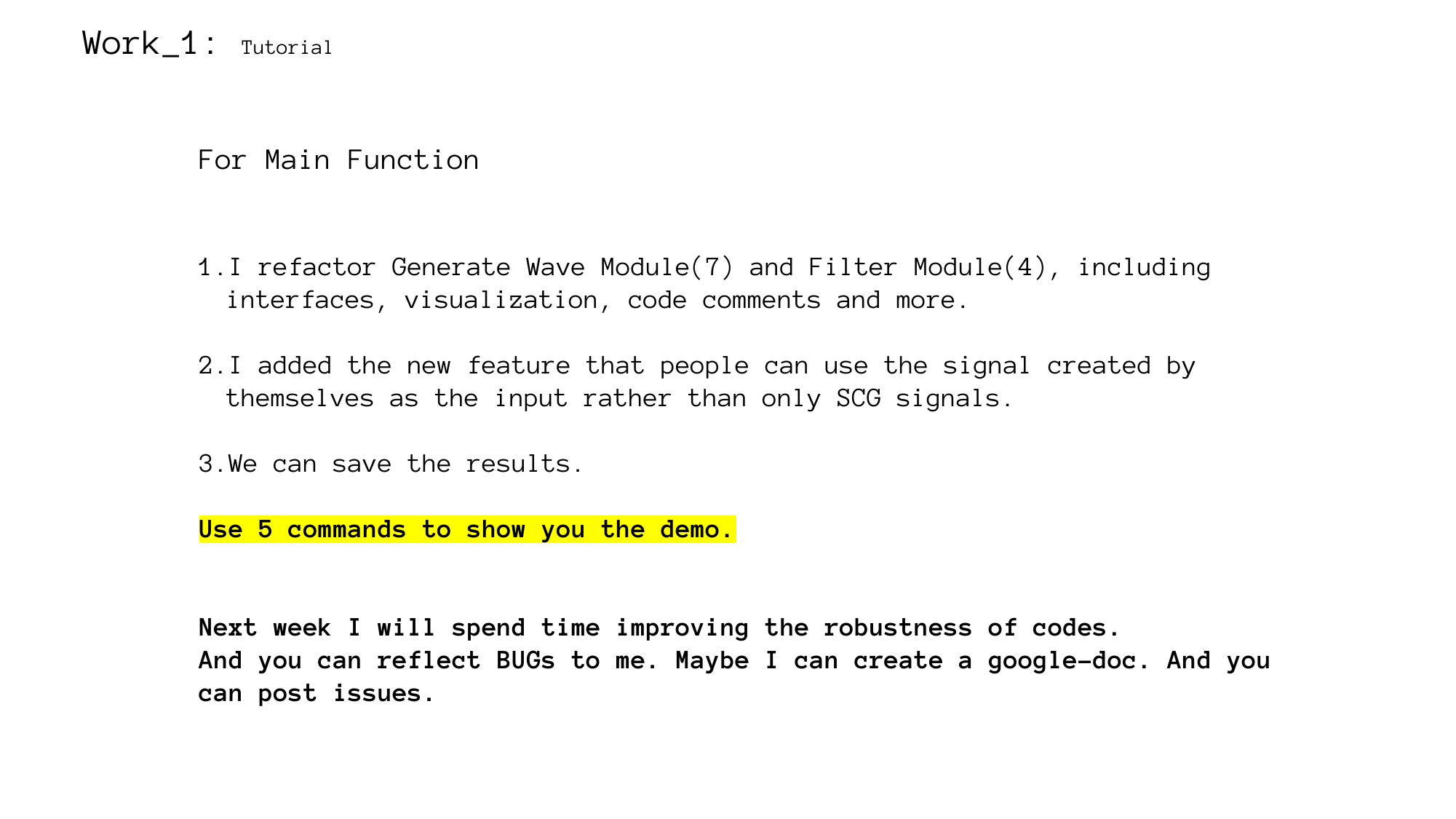

Work_1: Tutorial
For Main Function

I refactor Generate Wave Module(7) and Filter Module(4), including interfaces, visualization, code comments and more.

I added the new feature that people can use the signal created by themselves as the input rather than only SCG signals.

We can save the results.

Use 5 commands to show you the demo.

Next week I will spend time improving the robustness of codes.
And you can reflect BUGs to me. Maybe I can create a google-doc. And you can post issues.